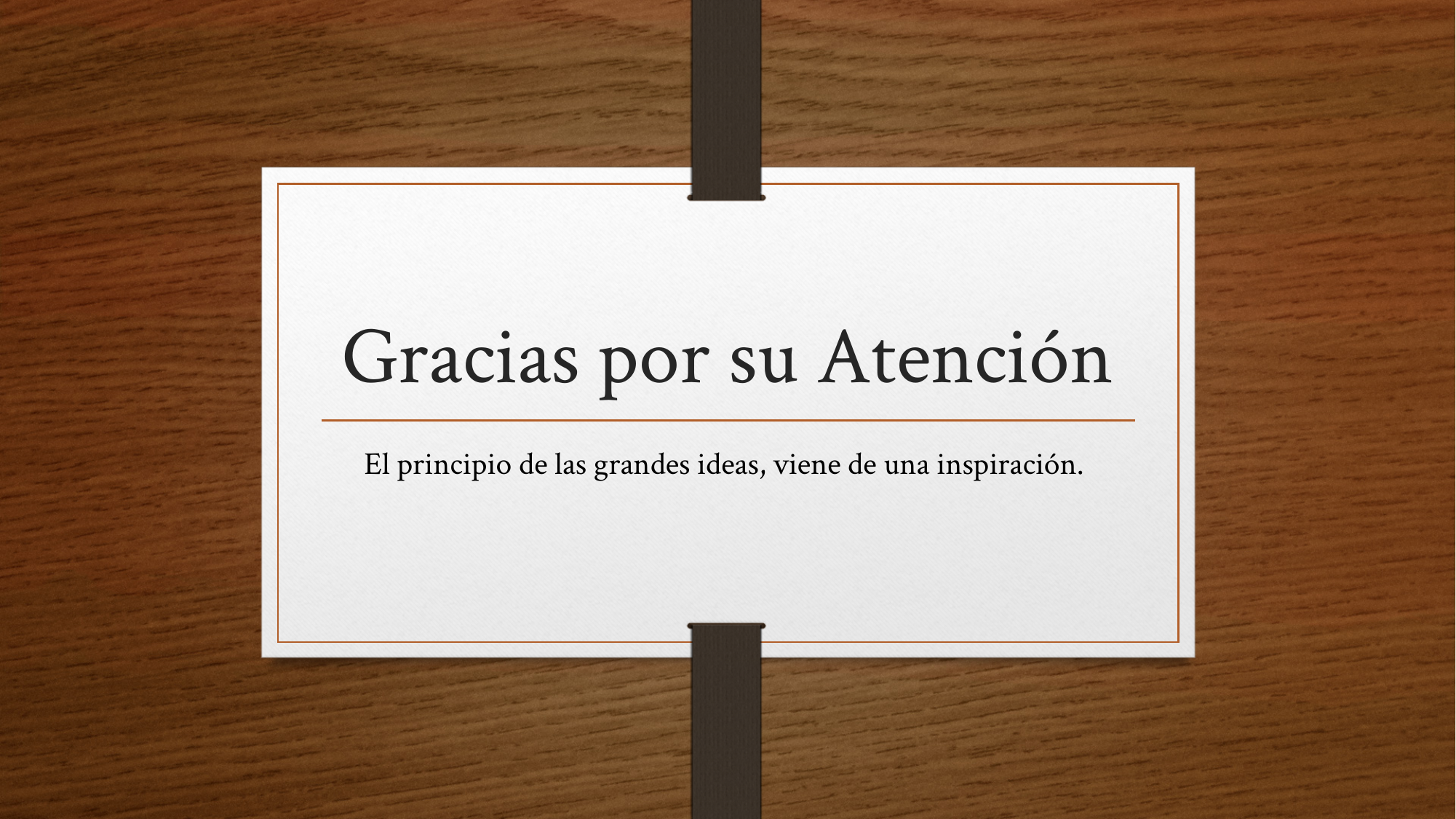

# Gracias por su Atención
El principio de las grandes ideas, viene de una inspiración.